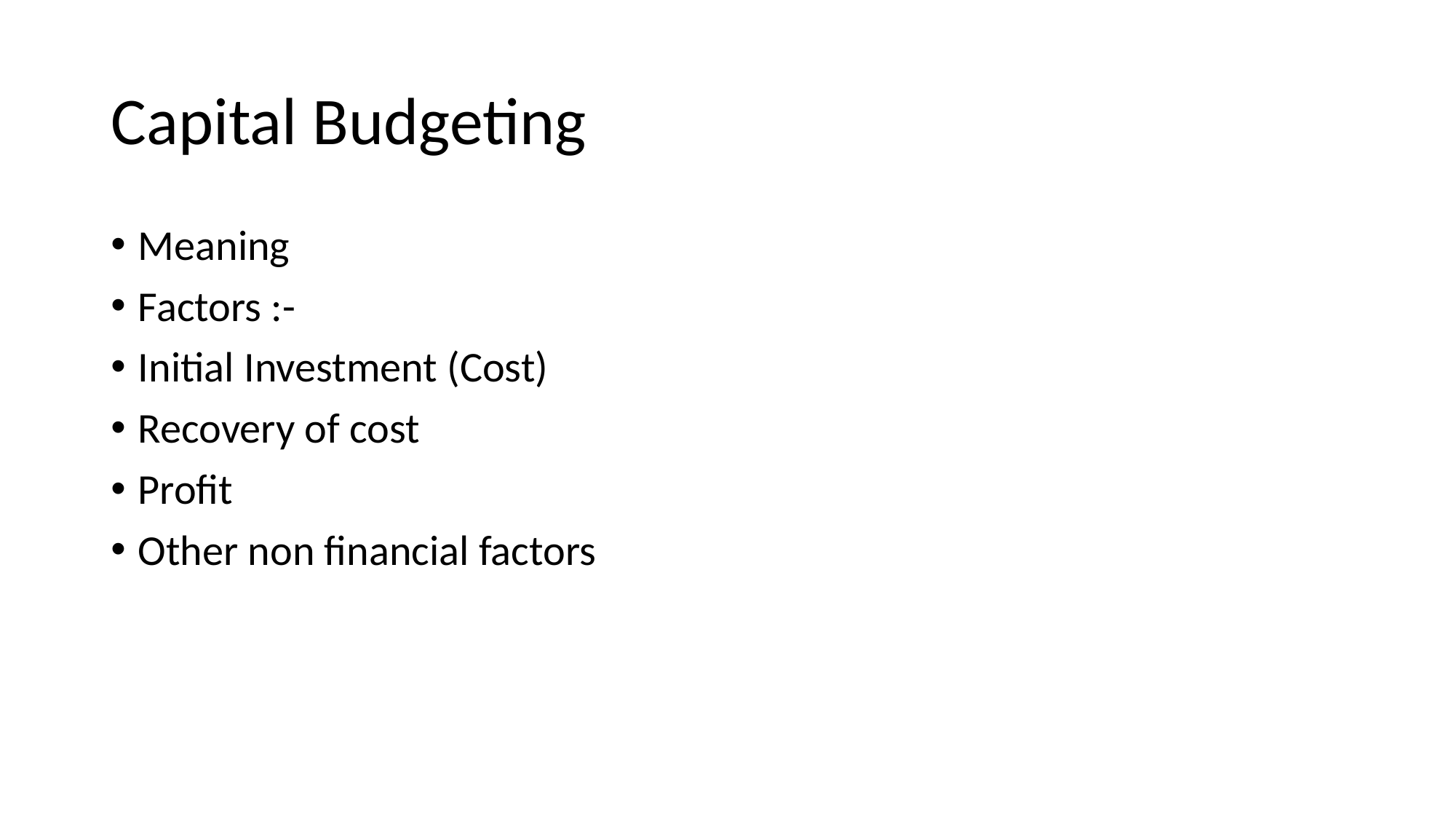

# Capital Budgeting
Meaning
Factors :-
Initial Investment (Cost)
Recovery of cost
Profit
Other non financial factors